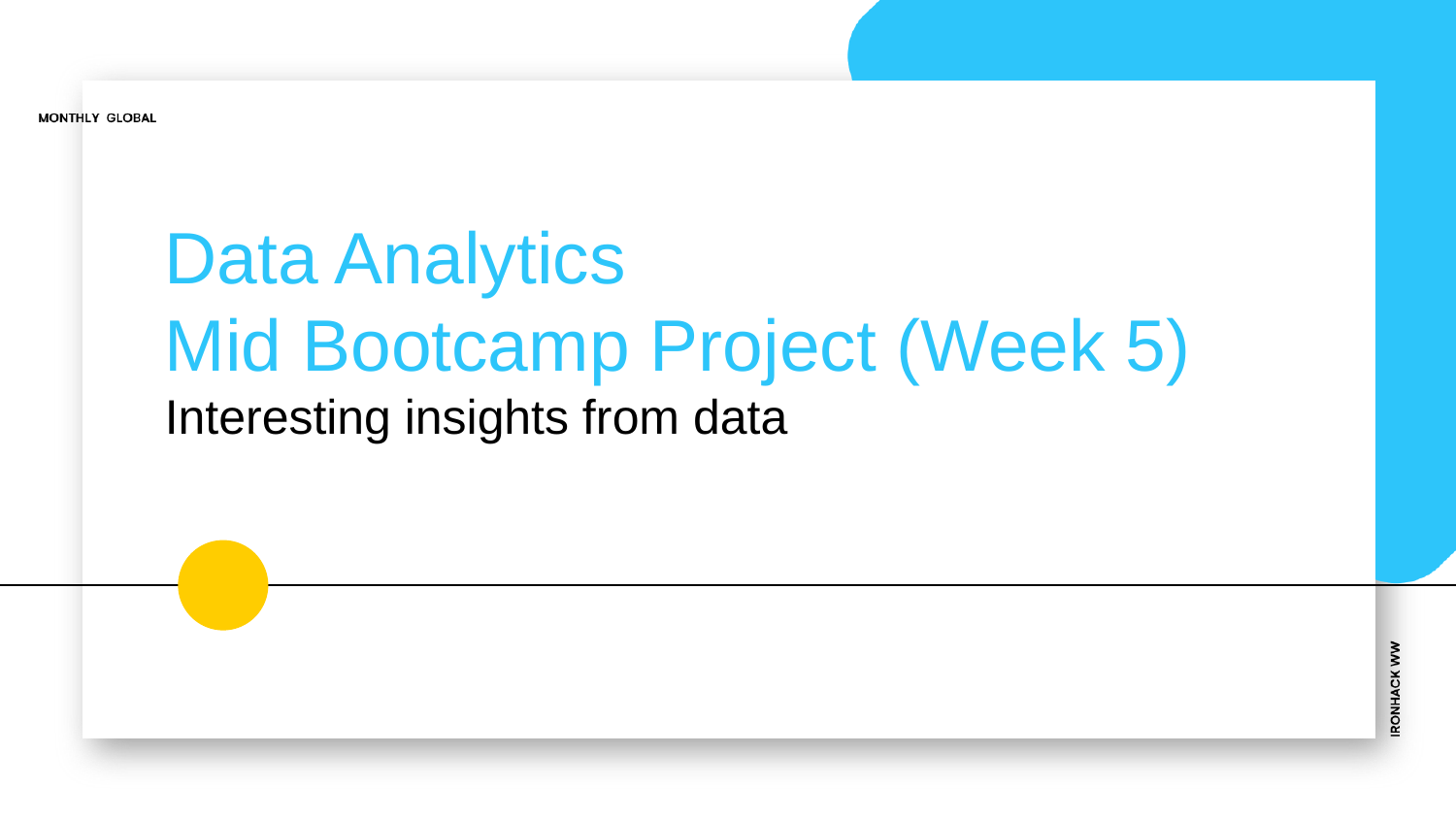

# Data Analytics
Mid Bootcamp Project (Week 5)
Interesting insights from data